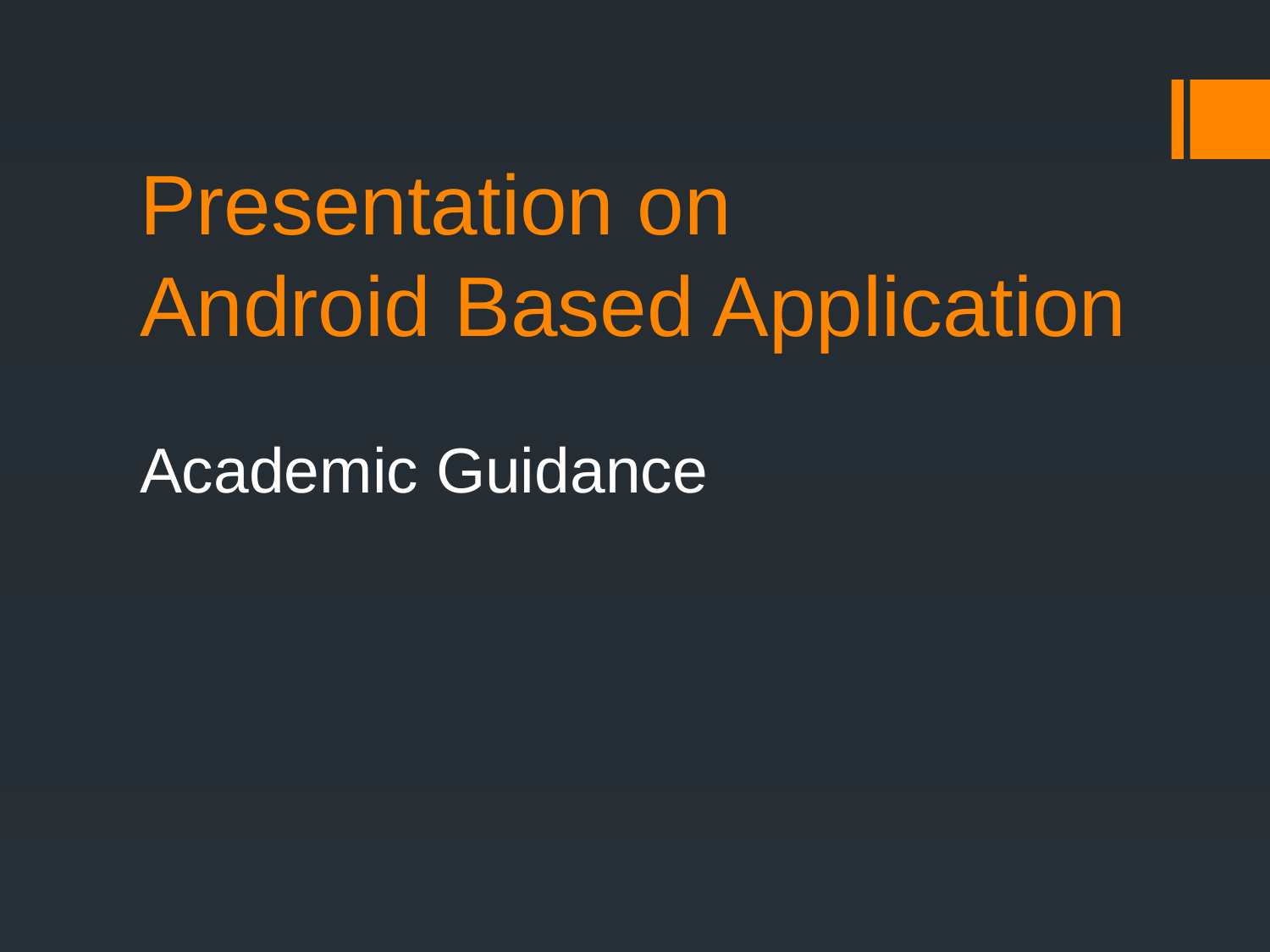

# Presentation on Android Based Application
Academic Guidance